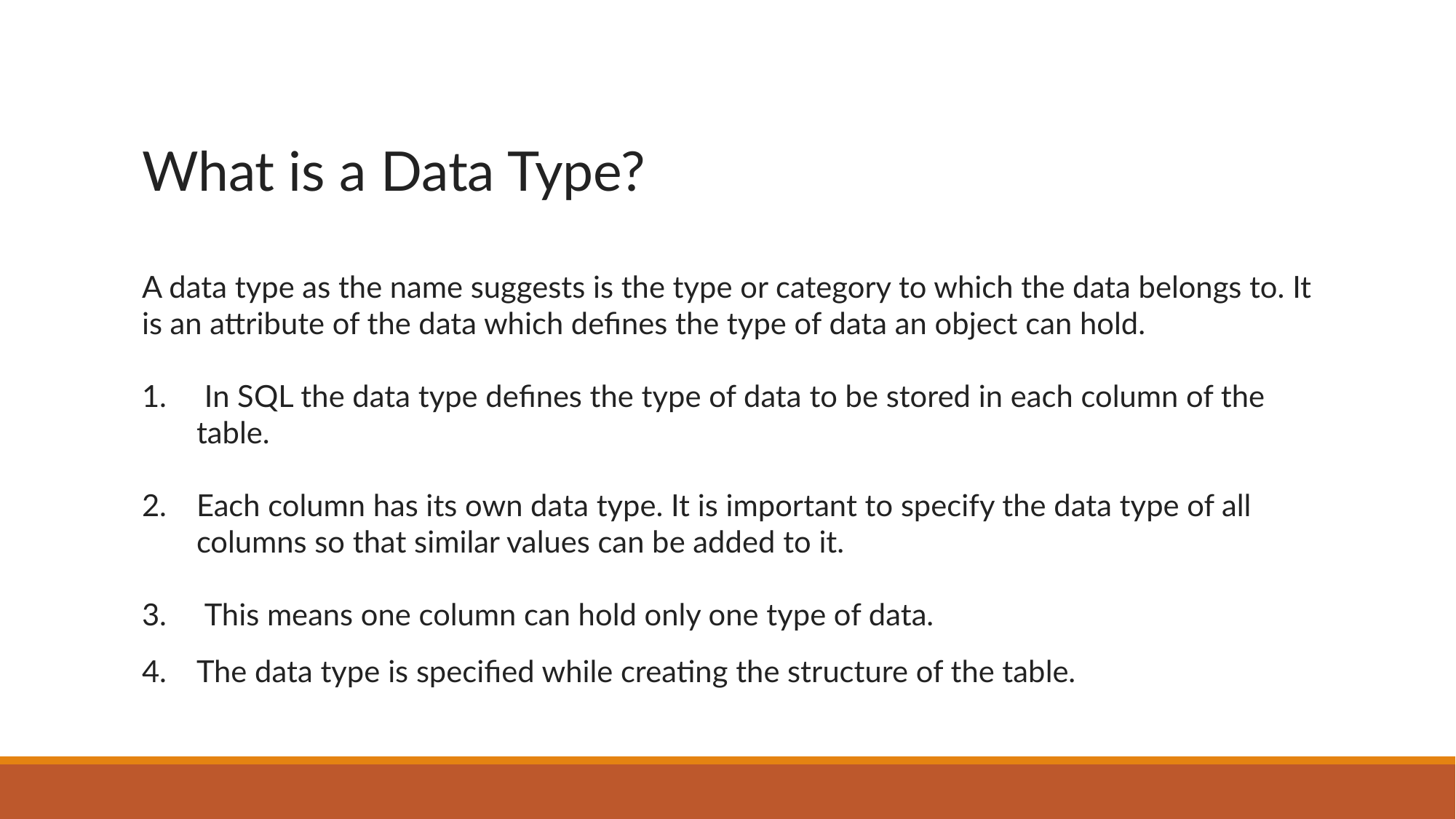

What is a Data Type?

A data type as the name suggests is the type or category to which the data belongs to. It is an attribute of the data which defines the type of data an object can hold.

 In SQL the data type defines the type of data to be stored in each column of the table.

Each column has its own data type. It is important to specify the data type of all columns so that similar values can be added to it.

 This means one column can hold only one type of data.

The data type is specified while creating the structure of the table.